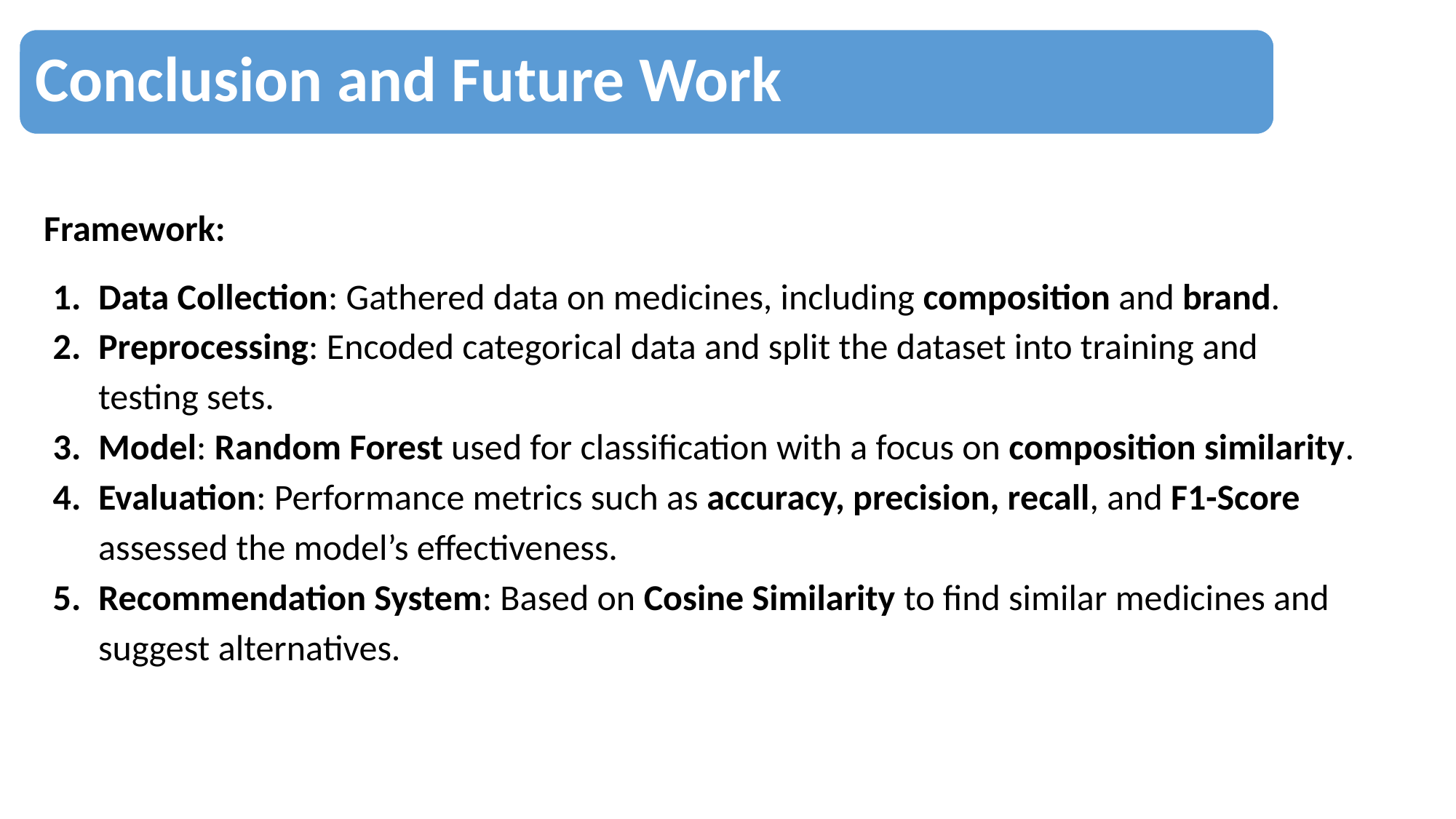

Conclusion and Future Work

Framework:
Data Collection: Gathered data on medicines, including composition and brand.
Preprocessing: Encoded categorical data and split the dataset into training and testing sets.
Model: Random Forest used for classification with a focus on composition similarity.
Evaluation: Performance metrics such as accuracy, precision, recall, and F1-Score assessed the model’s effectiveness.
Recommendation System: Based on Cosine Similarity to find similar medicines and suggest alternatives.